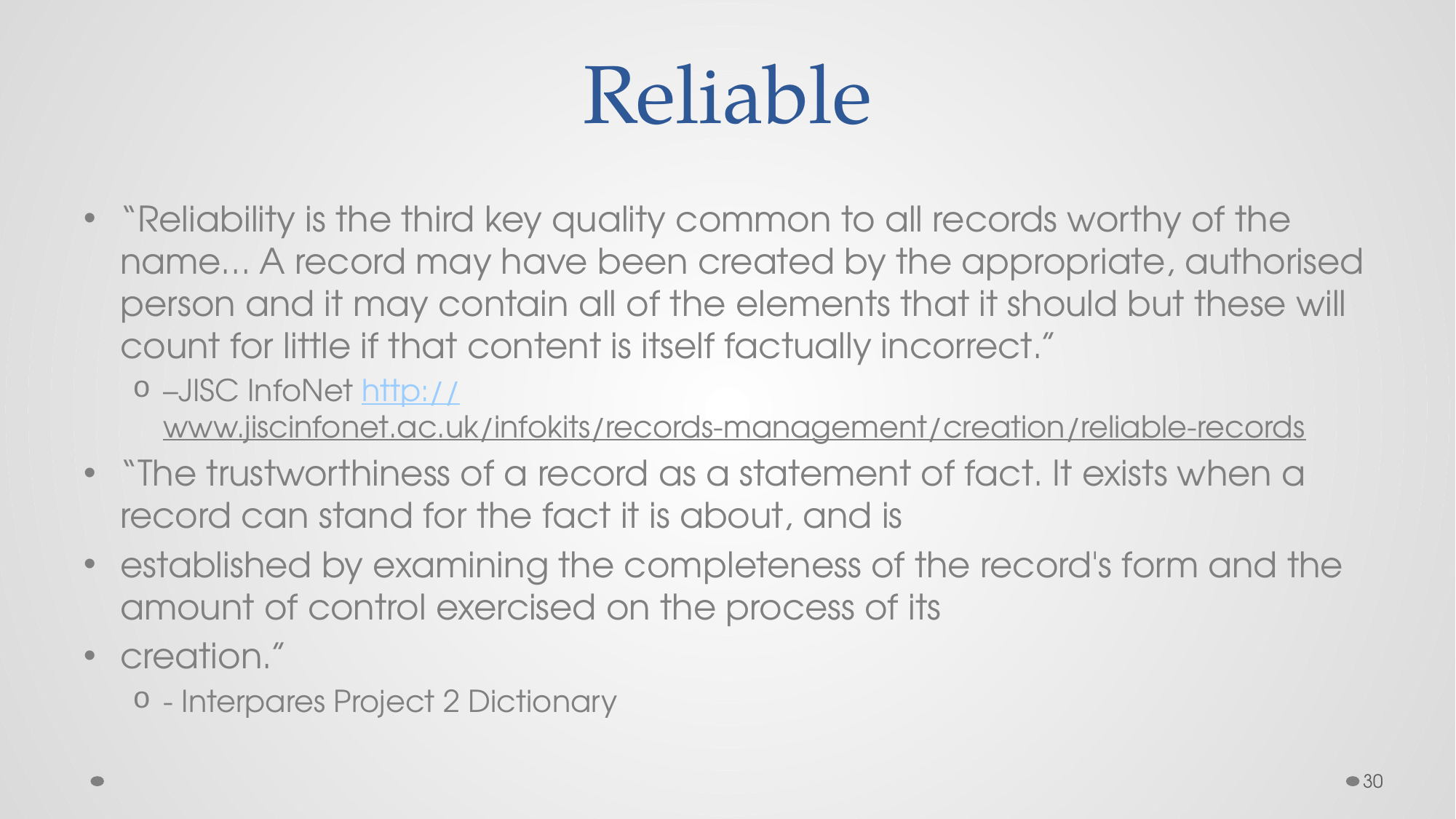

# Reliable
“Reliability is the third key quality common to all records worthy of the name… A record may have been created by the appropriate, authorised person and it may contain all of the elements that it should but these will count for little if that content is itself factually incorrect.”
–JISC InfoNet http://www.jiscinfonet.ac.uk/infokits/records-management/creation/reliable-records
“The trustworthiness of a record as a statement of fact. It exists when a record can stand for the fact it is about, and is
established by examining the completeness of the record's form and the amount of control exercised on the process of its
creation.”
- Interpares Project 2 Dictionary

30